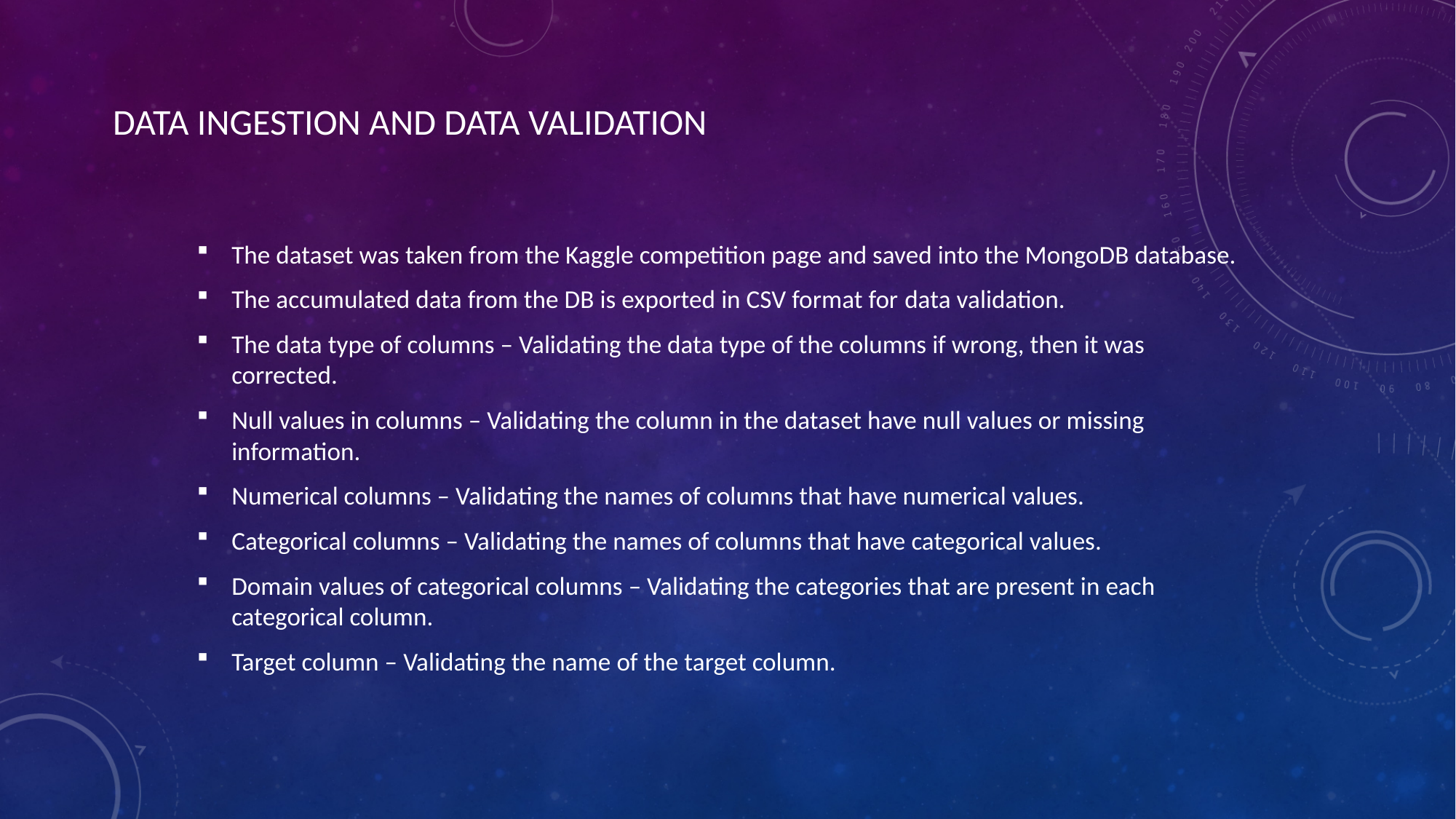

# Data Ingestion and Data validation

The dataset was taken from the Kaggle competition page and saved into the MongoDB database.
The accumulated data from the DB is exported in CSV format for data validation.
The data type of columns – Validating the data type of the columns if wrong, then it was corrected.
Null values in columns – Validating the column in the dataset have null values or missing information.
Numerical columns – Validating the names of columns that have numerical values.
Categorical columns – Validating the names of columns that have categorical values.
Domain values of categorical columns – Validating the categories that are present in each categorical column.
Target column – Validating the name of the target column.